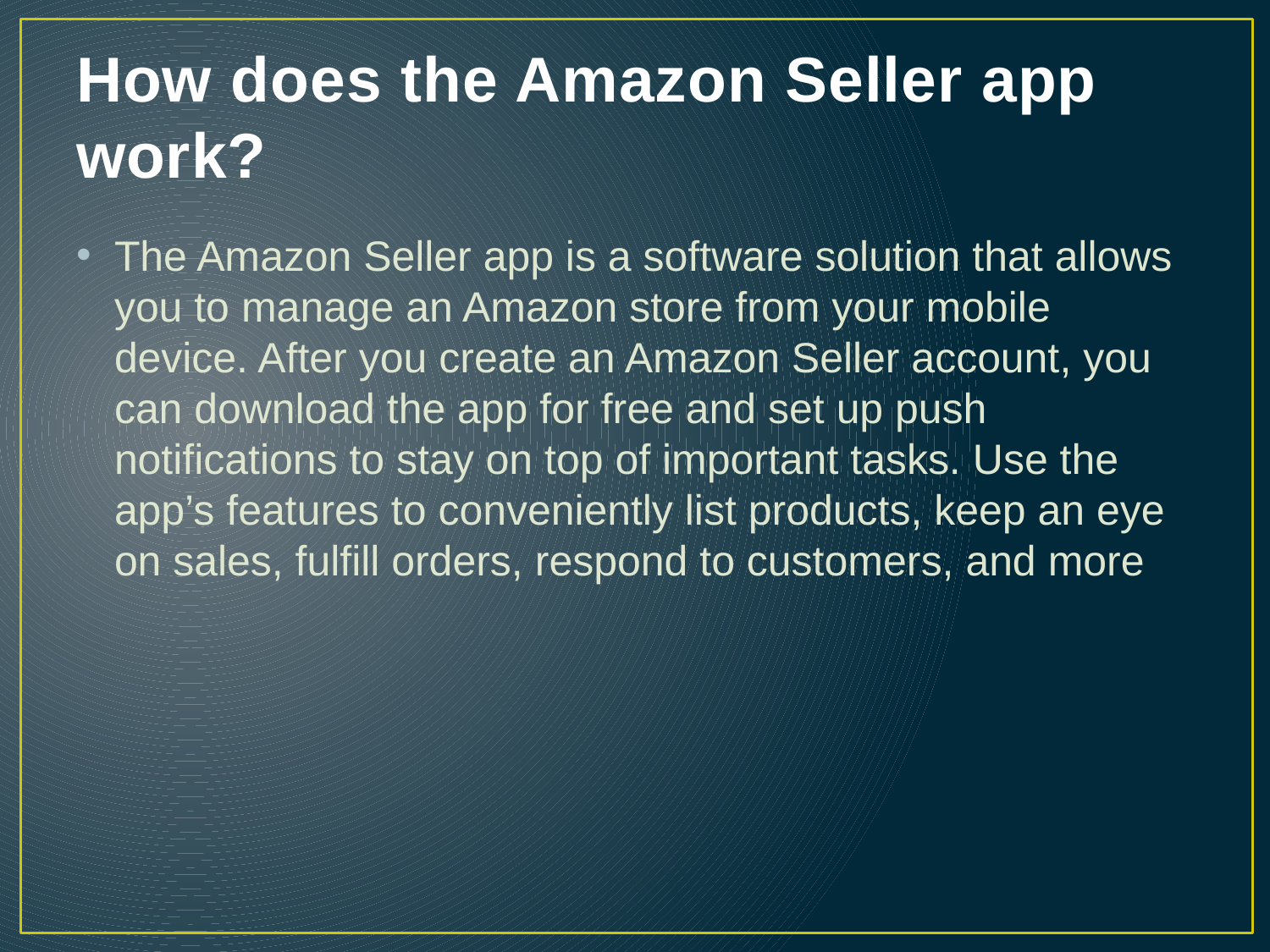

# How does the Amazon Seller app work?
The Amazon Seller app is a software solution that allows you to manage an Amazon store from your mobile device. After you create an Amazon Seller account, you can download the app for free and set up push notifications to stay on top of important tasks. Use the app’s features to conveniently list products, keep an eye on sales, fulfill orders, respond to customers, and more